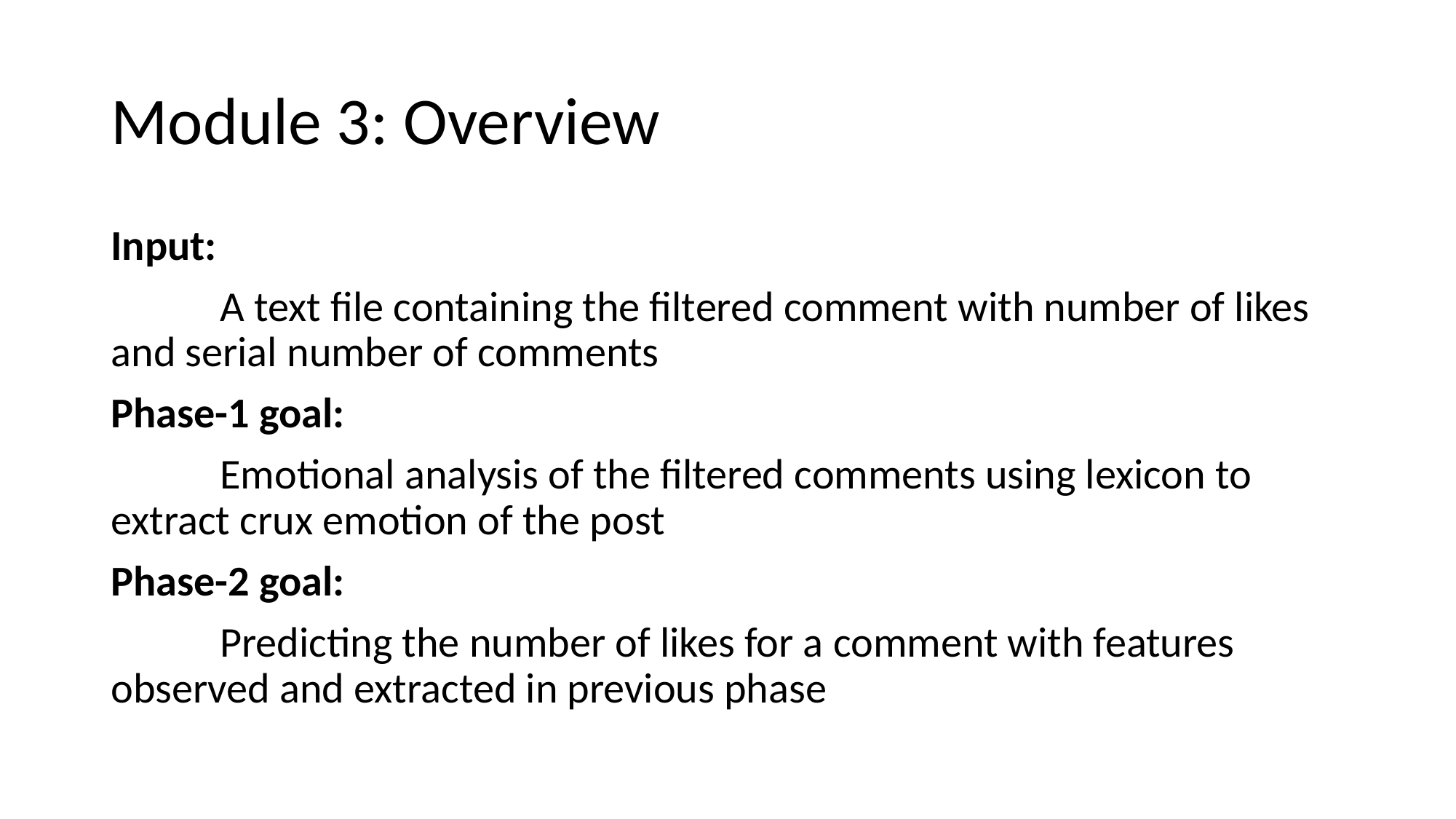

# Module 3: Overview
Input:
	A text file containing the filtered comment with number of likes and serial number of comments
Phase-1 goal:
	Emotional analysis of the filtered comments using lexicon to extract crux emotion of the post
Phase-2 goal:
	Predicting the number of likes for a comment with features observed and extracted in previous phase